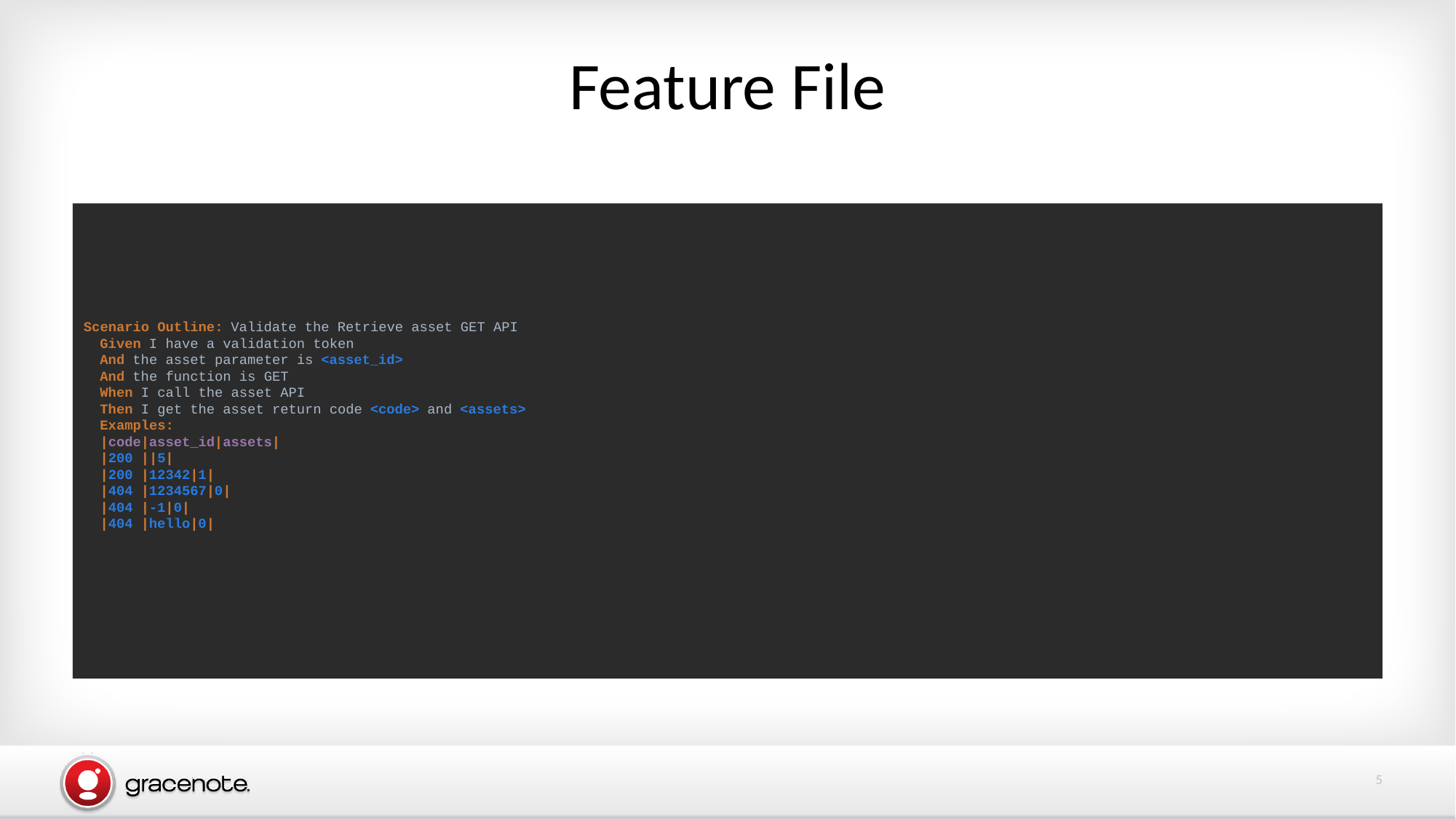

# Feature File
Scenario Outline: Validate the Retrieve asset GET API
  Given I have a validation token
  And the asset parameter is <asset_id>
  And the function is GET
  When I call the asset API
  Then I get the asset return code <code> and <assets>
  Examples:
  |code|asset_id|assets|
  |200 ||5|
  |200 |12342|1|
  |404 |1234567|0|
  |404 |-1|0|
  |404 |hello|0|